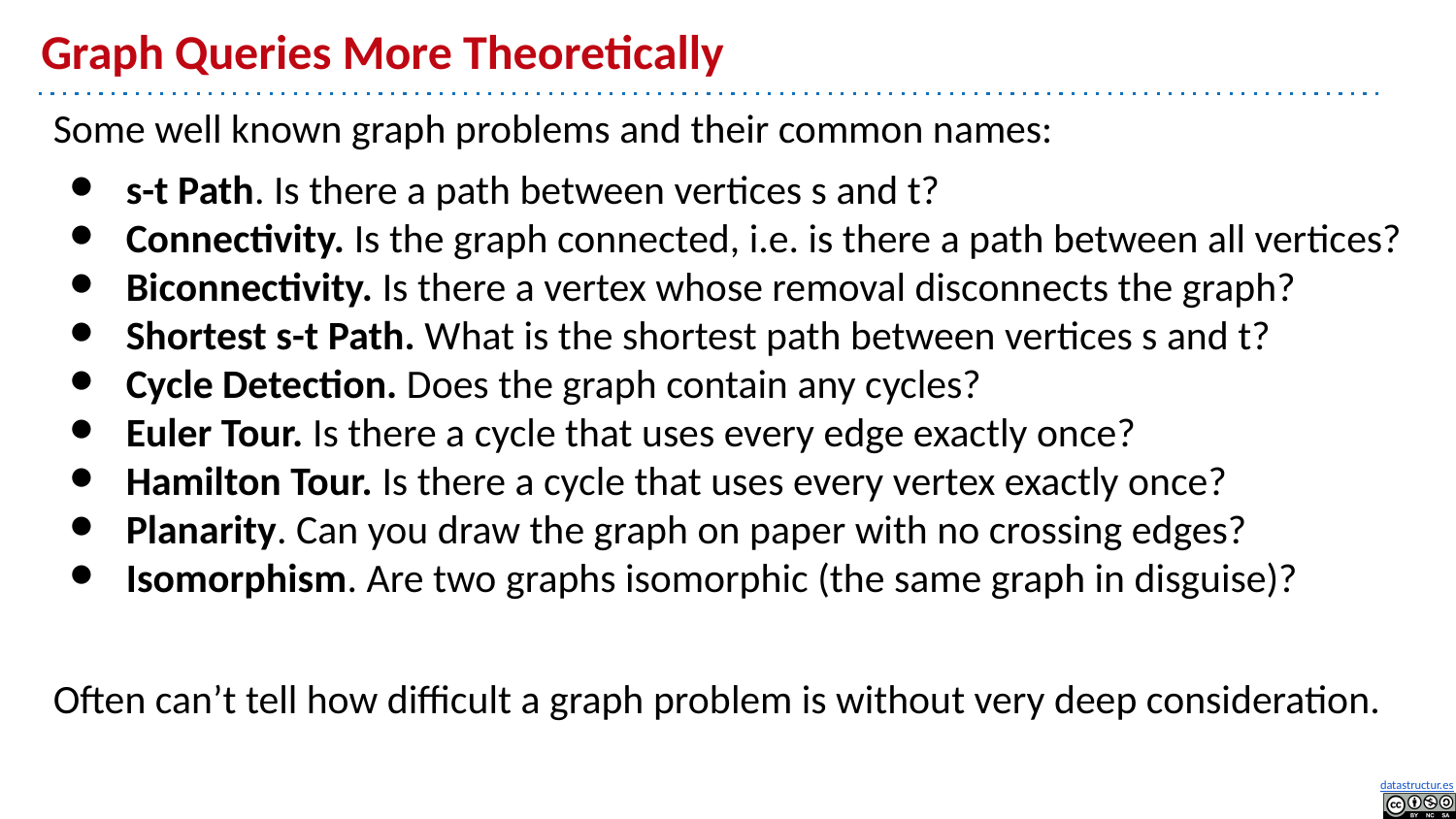

# Graph Queries More Theoretically
Some well known graph problems and their common names:
s-t Path. Is there a path between vertices s and t?
Connectivity. Is the graph connected, i.e. is there a path between all vertices?
Biconnectivity. Is there a vertex whose removal disconnects the graph?
Shortest s-t Path. What is the shortest path between vertices s and t?
Cycle Detection. Does the graph contain any cycles?
Euler Tour. Is there a cycle that uses every edge exactly once?
Hamilton Tour. Is there a cycle that uses every vertex exactly once?
Planarity. Can you draw the graph on paper with no crossing edges?
Isomorphism. Are two graphs isomorphic (the same graph in disguise)?

Often can’t tell how difficult a graph problem is without very deep consideration.